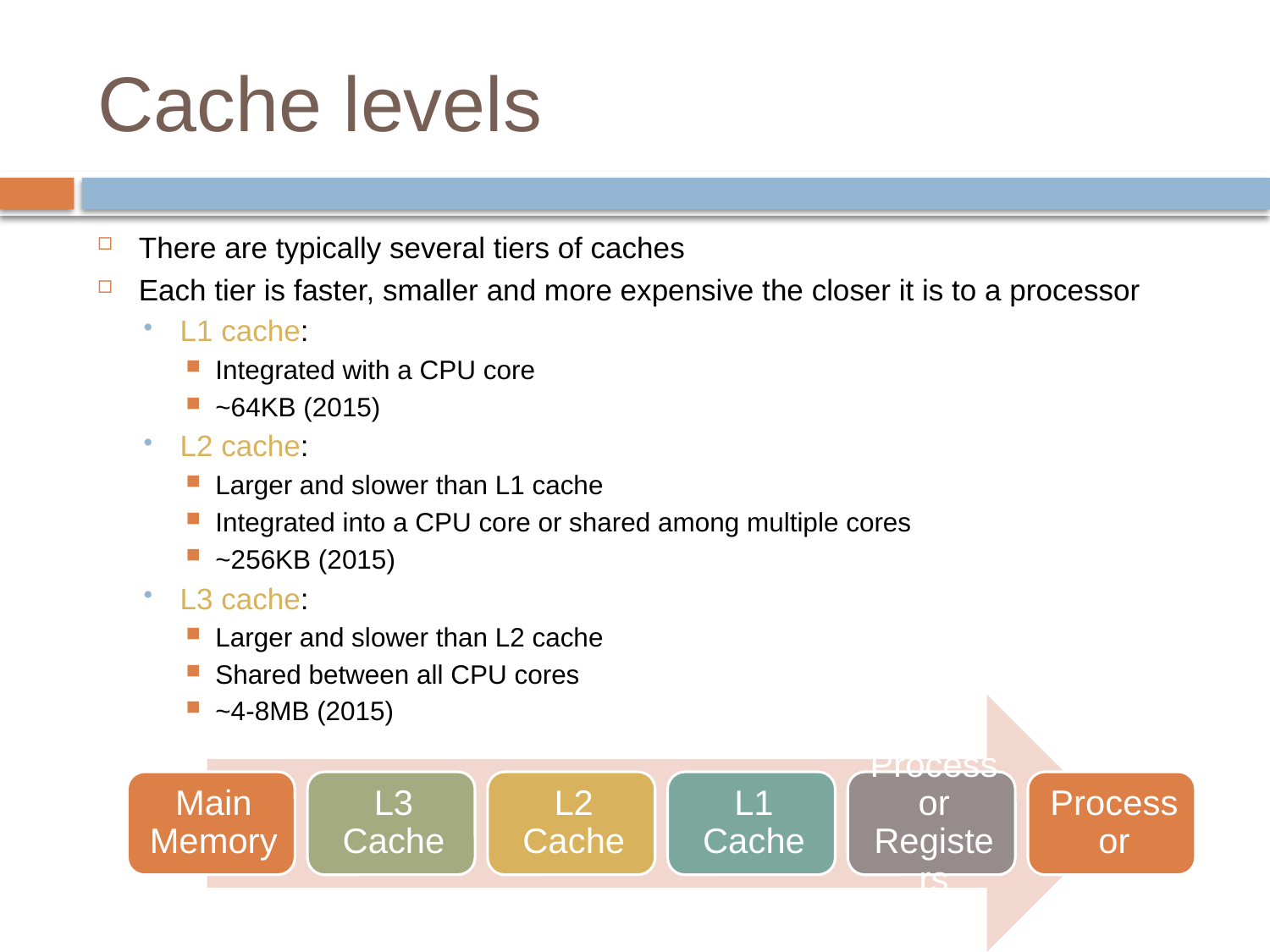

# Cache levels
There are typically several tiers of caches
Each tier is faster, smaller and more expensive the closer it is to a processor
L1 cache:
Integrated with a CPU core
~64KB (2015)
L2 cache:
Larger and slower than L1 cache
Integrated into a CPU core or shared among multiple cores
~256KB (2015)
L3 cache:
Larger and slower than L2 cache
Shared between all CPU cores
~4-8MB (2015)
Main Memory
L3 Cache
L2 Cache
L1 Cache
Processor Registers
Processor